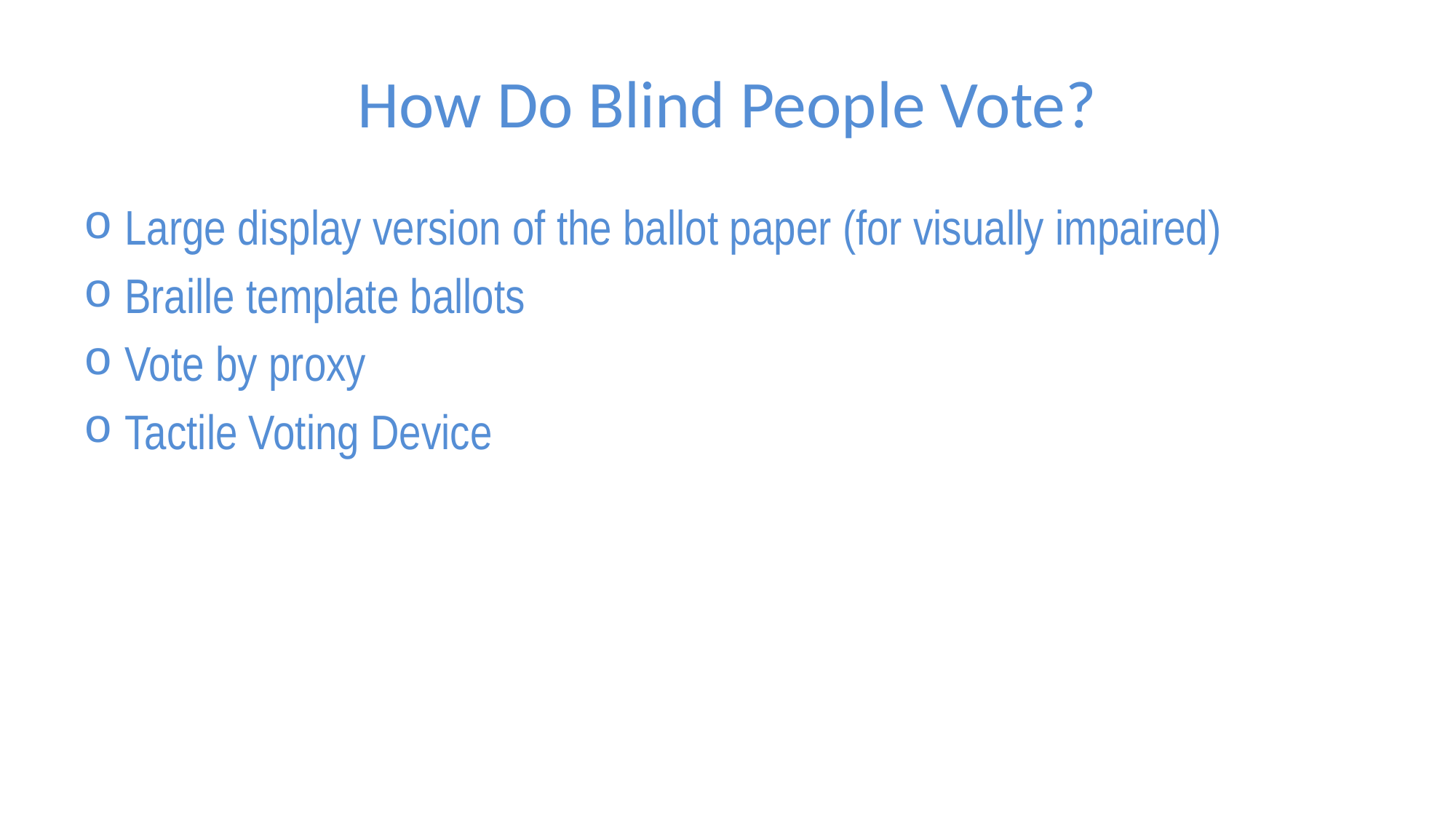

# How Do Blind People Vote?
Large display version of the ballot paper (for visually impaired)
Braille template ballots
Vote by proxy
Tactile Voting Device